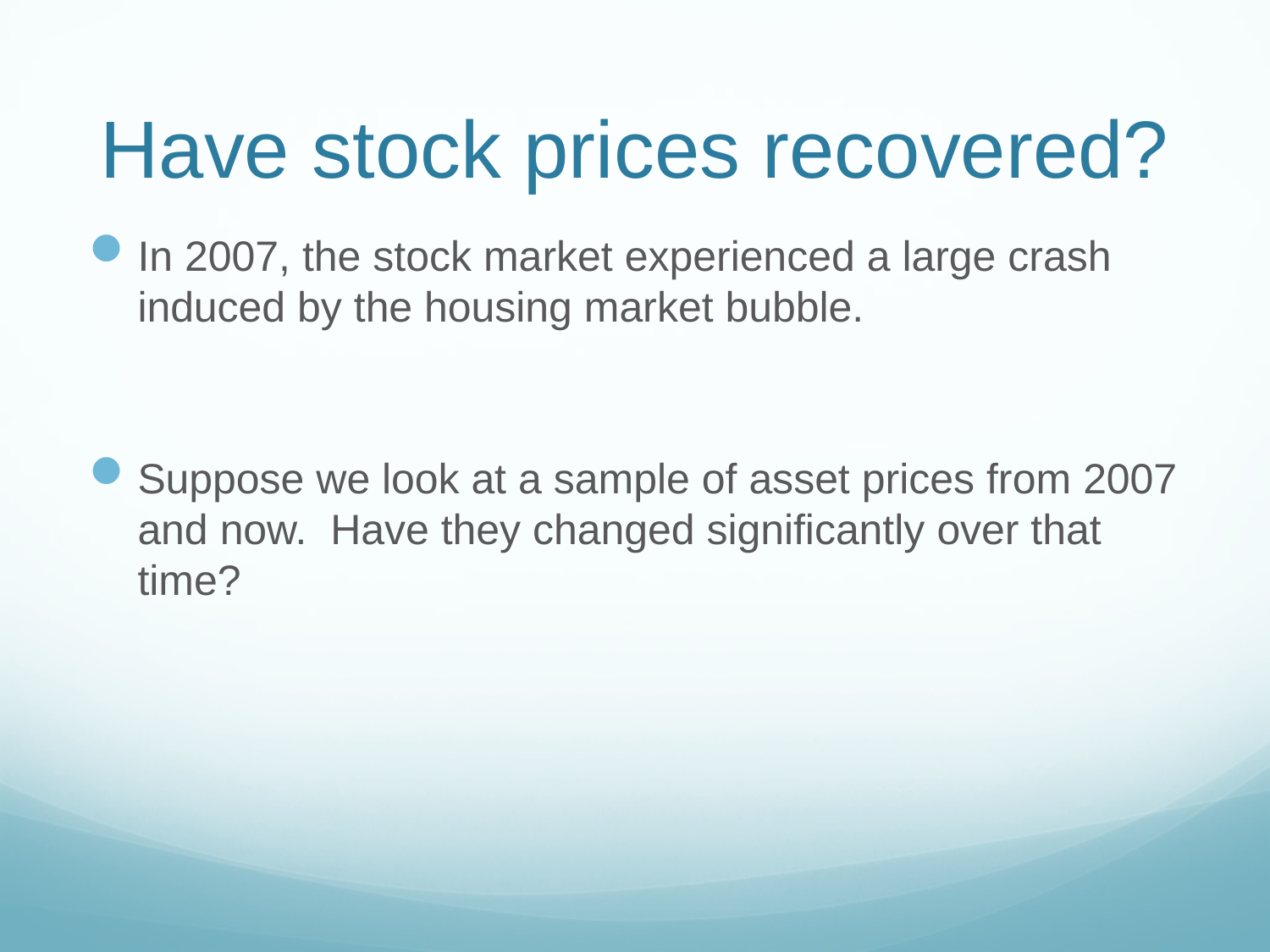

# Have stock prices recovered?
In 2007, the stock market experienced a large crash induced by the housing market bubble.

Suppose we look at a sample of asset prices from 2007 and now.  Have they changed significantly over that time?